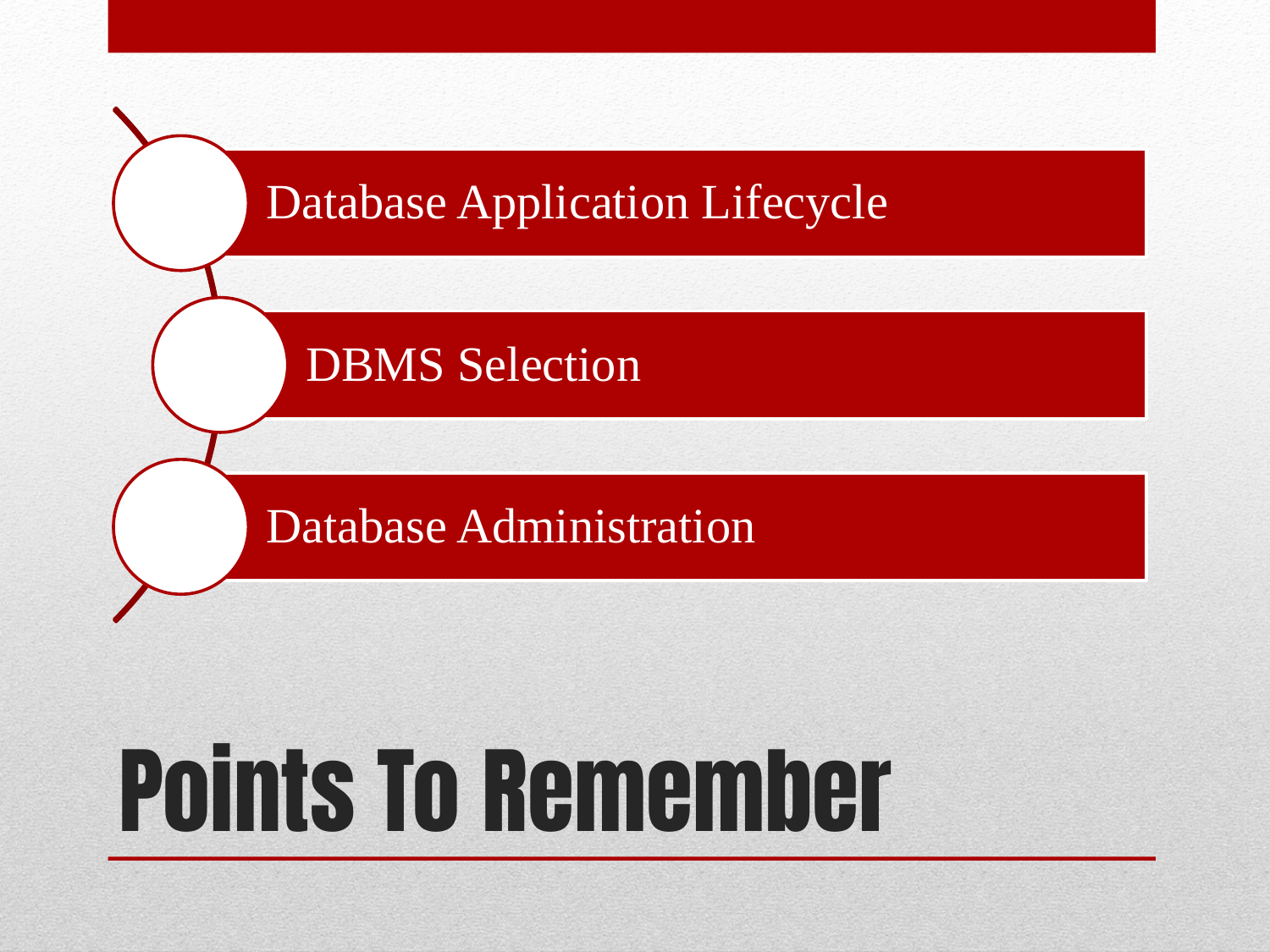

Database Application Lifecycle
DBMS Selection
Database Administration
# Points To Remember